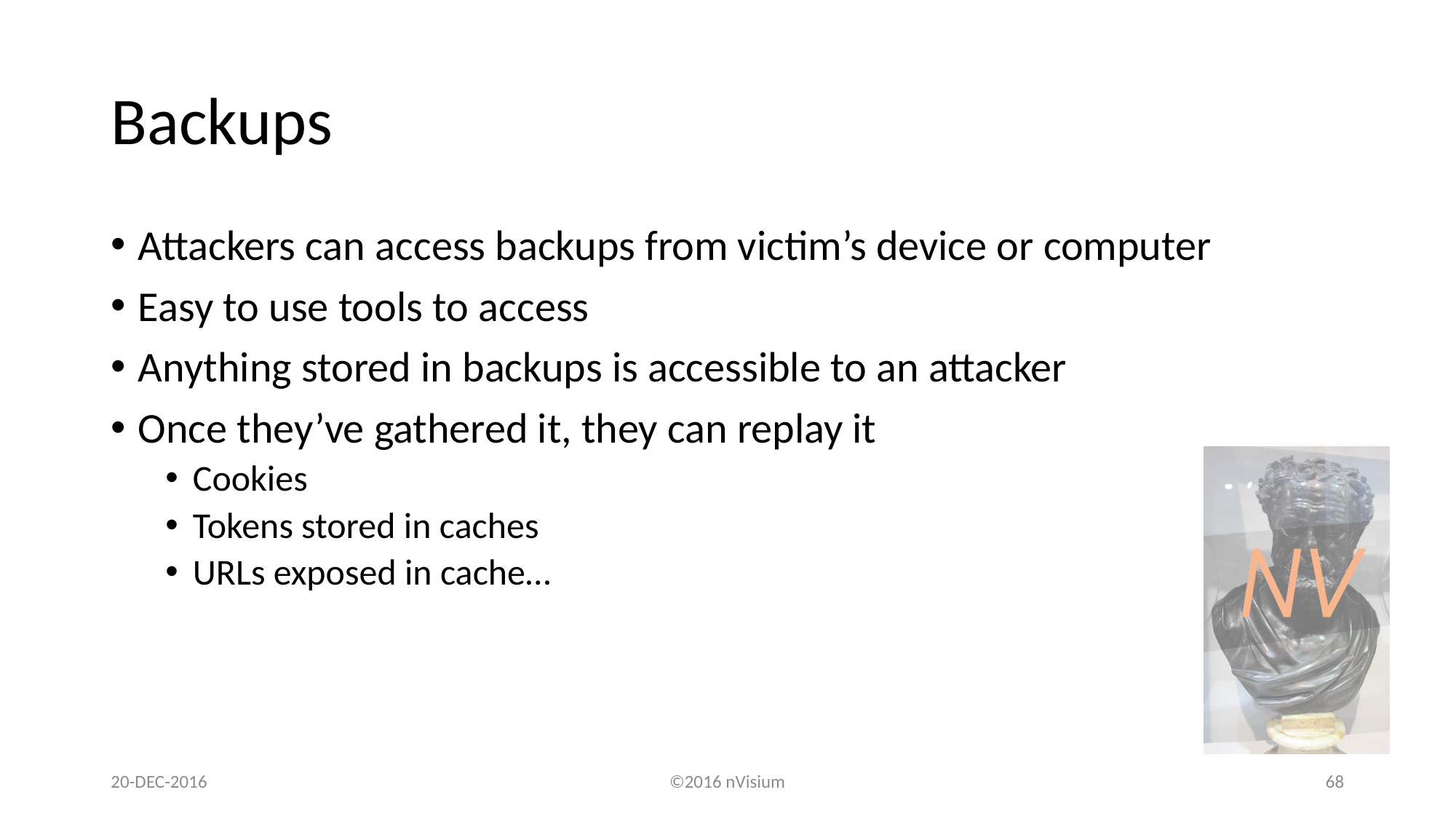

# Backups
Attackers can access backups from victim’s device or computer
Easy to use tools to access
Anything stored in backups is accessible to an attacker
Once they’ve gathered it, they can replay it
Cookies
Tokens stored in caches
URLs exposed in cache…

20-DEC-2016
©2016 nVisium
68